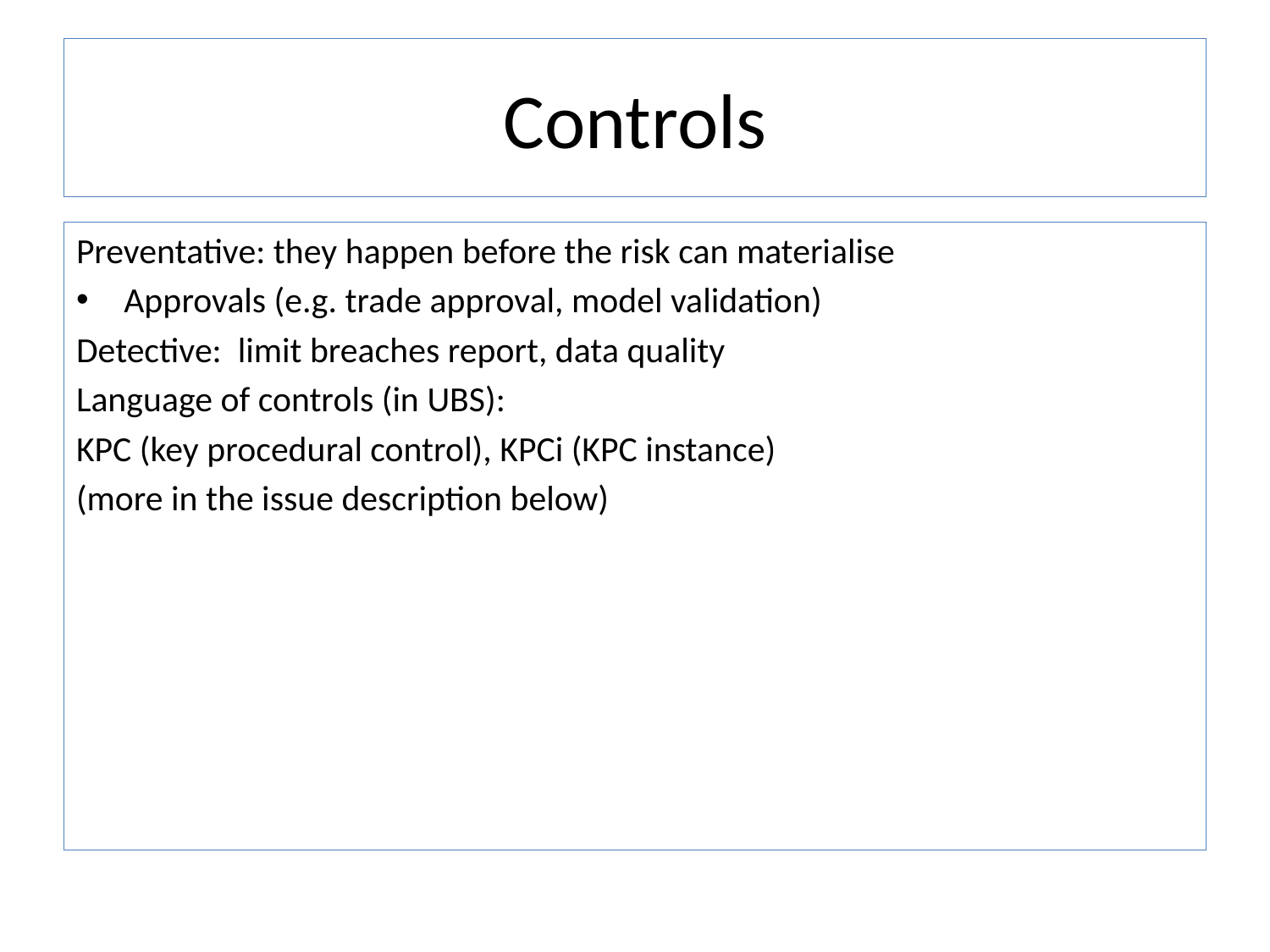

# Controls
Preventative: they happen before the risk can materialise
Approvals (e.g. trade approval, model validation)
Detective:  limit breaches report, data quality
Language of controls (in UBS):
KPC (key procedural control), KPCi (KPC instance)
(more in the issue description below)